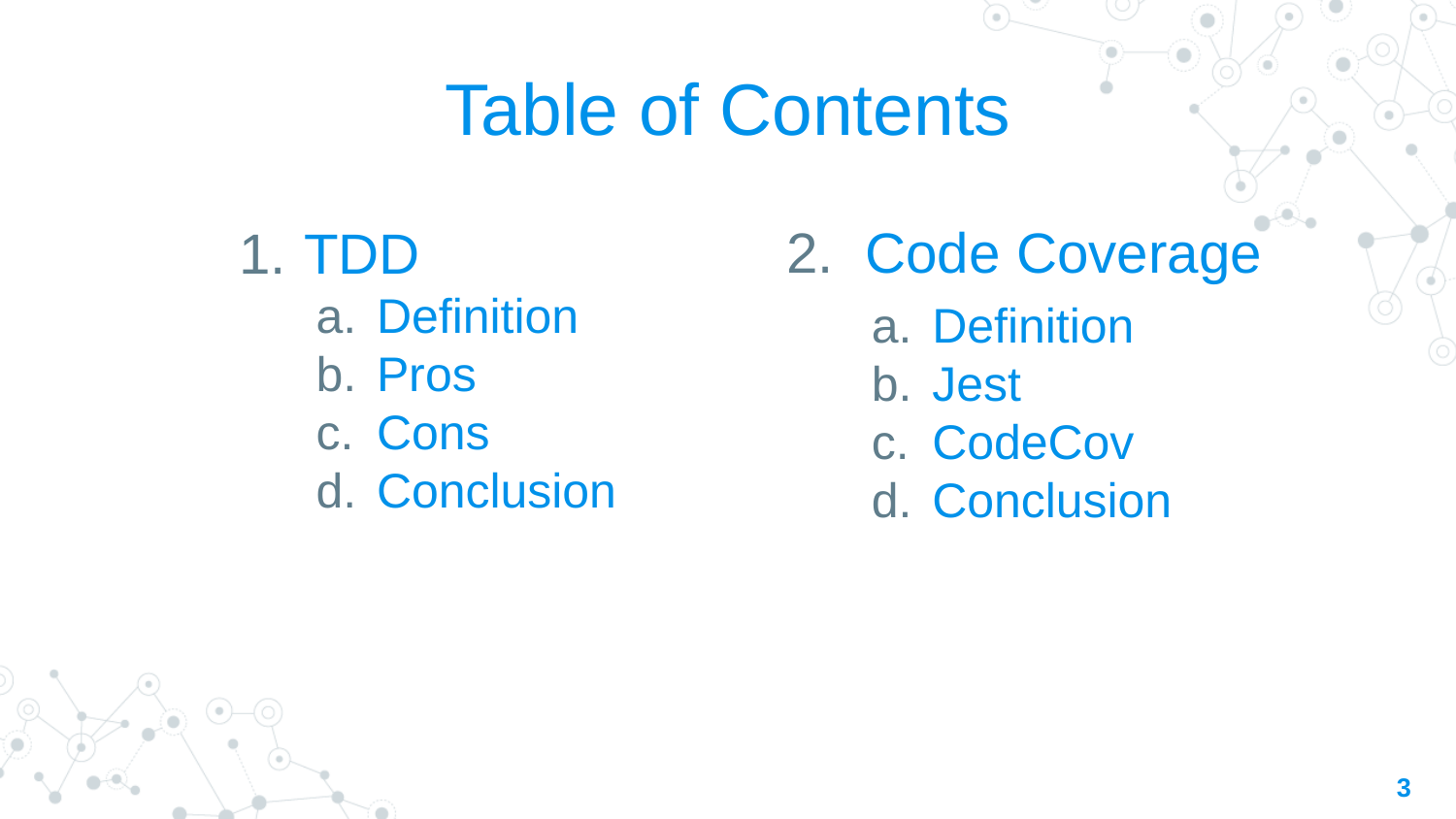

# Table of Contents
TDD
Definition
Pros
Cons
Conclusion

2.  Code Coverage
Definition
Jest
CodeCov
Conclusion
3